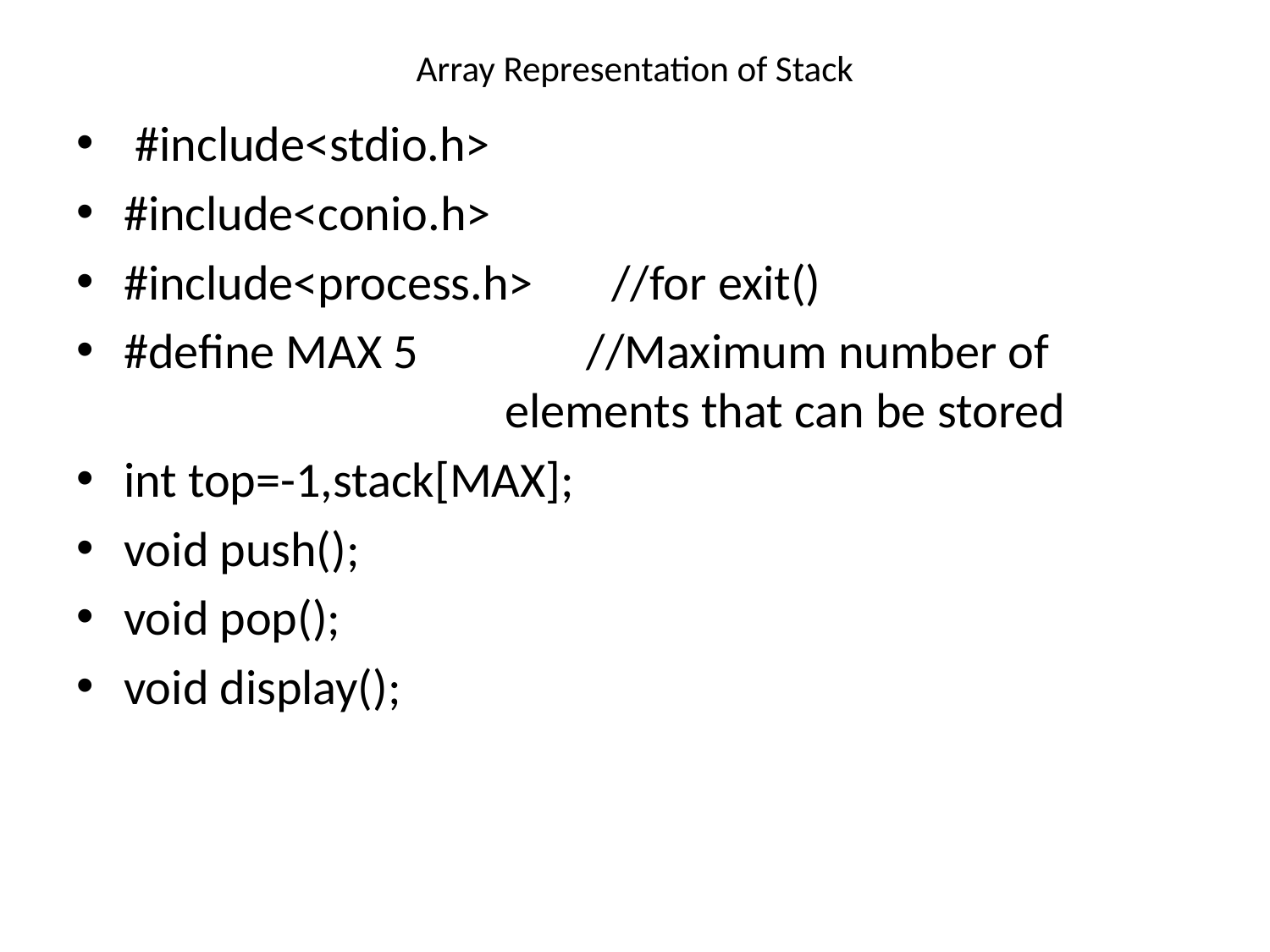

# Array Representation of Stack
 #include<stdio.h>
#include<conio.h>
#include<process.h>       //for exit()
#define MAX 5               //Maximum number of     				elements that can be stored
int top=-1,stack[MAX];
void push();
void pop();
void display();